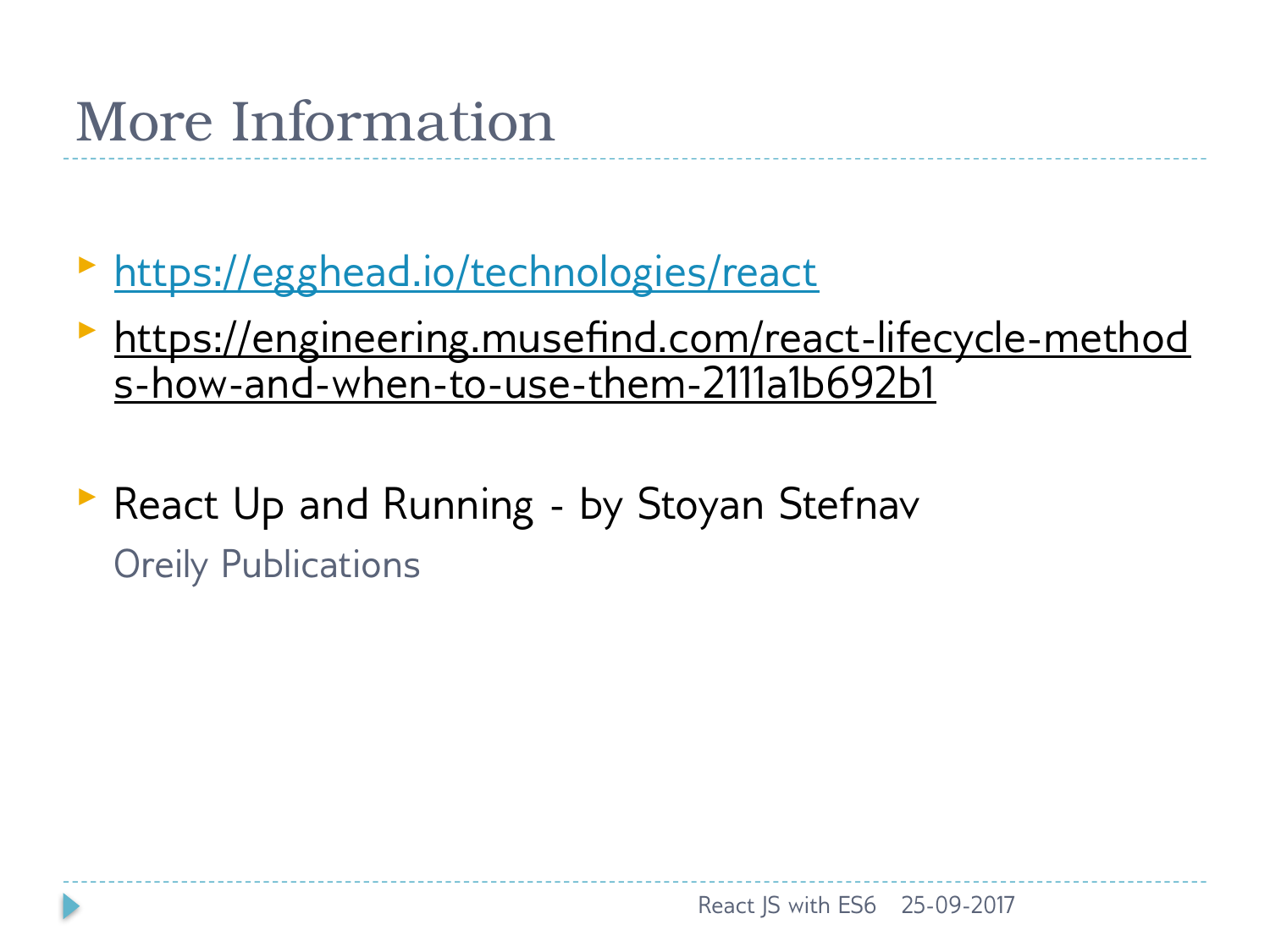

# More Information

https://egghead.io/technologies/react
https://engineering.musefind.com/react-lifecycle-methods-how-and-when-to-use-them-2111a1b692b1
React Up and Running - by Stoyan Stefnav
Oreily Publications
53
React JS with ES6
25-09-2017